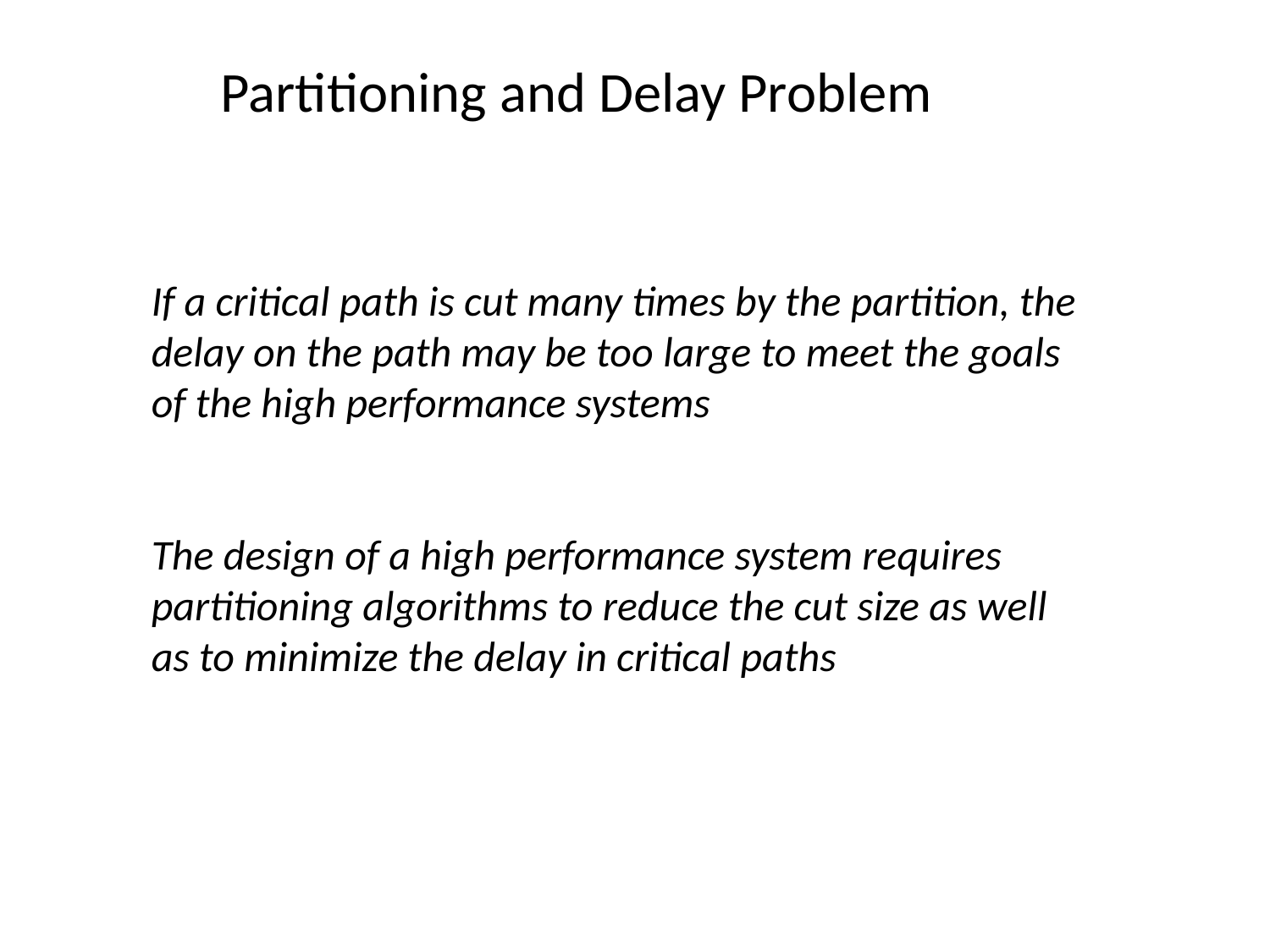

Partitioning and Delay Problem
If a critical path is cut many times by the partition, the delay on the path may be too large to meet the goals of the high performance systems

The design of a high performance system requires partitioning algorithms to reduce the cut size as well as to minimize the delay in critical paths